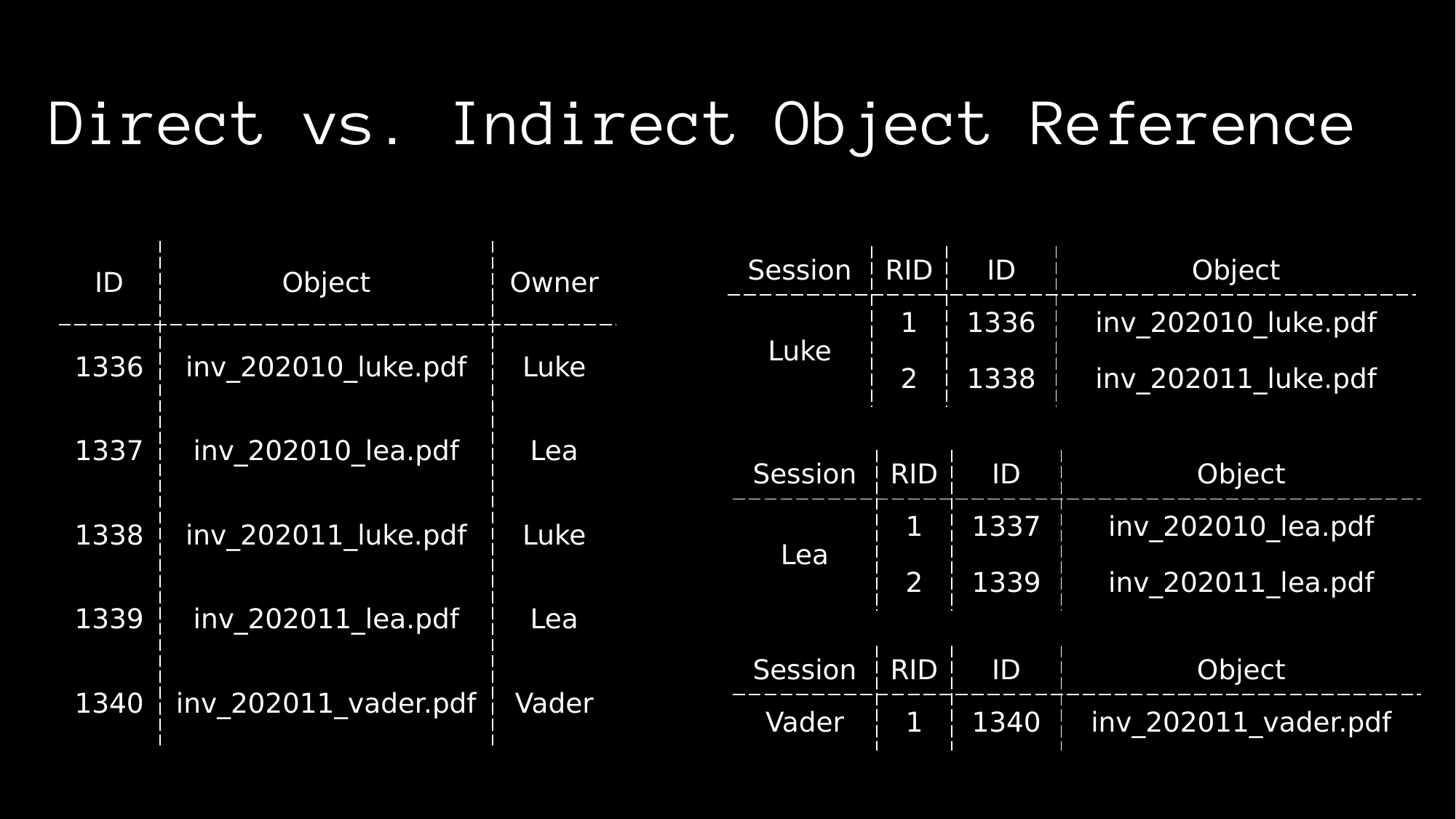

# Direct vs. Indirect Object Reference
| ID | Object | Owner |
| --- | --- | --- |
| 1336 | inv\_202010\_luke.pdf | Luke |
| 1337 | inv\_202010\_lea.pdf | Lea |
| 1338 | inv\_202011\_luke.pdf | Luke |
| 1339 | inv\_202011\_lea.pdf | Lea |
| 1340 | inv\_202011\_vader.pdf | Vader |
| Session | RID | ID | Object |
| --- | --- | --- | --- |
| Luke | 1 | 1336 | inv\_202010\_luke.pdf |
|  | 2 | 1338 | inv\_202011\_luke.pdf |
| Session | RID | ID | Object |
| --- | --- | --- | --- |
| Lea | 1 | 1337 | inv\_202010\_lea.pdf |
|  | 2 | 1339 | inv\_202011\_lea.pdf |
| Session | RID | ID | Object |
| --- | --- | --- | --- |
| Vader | 1 | 1340 | inv\_202011\_vader.pdf |